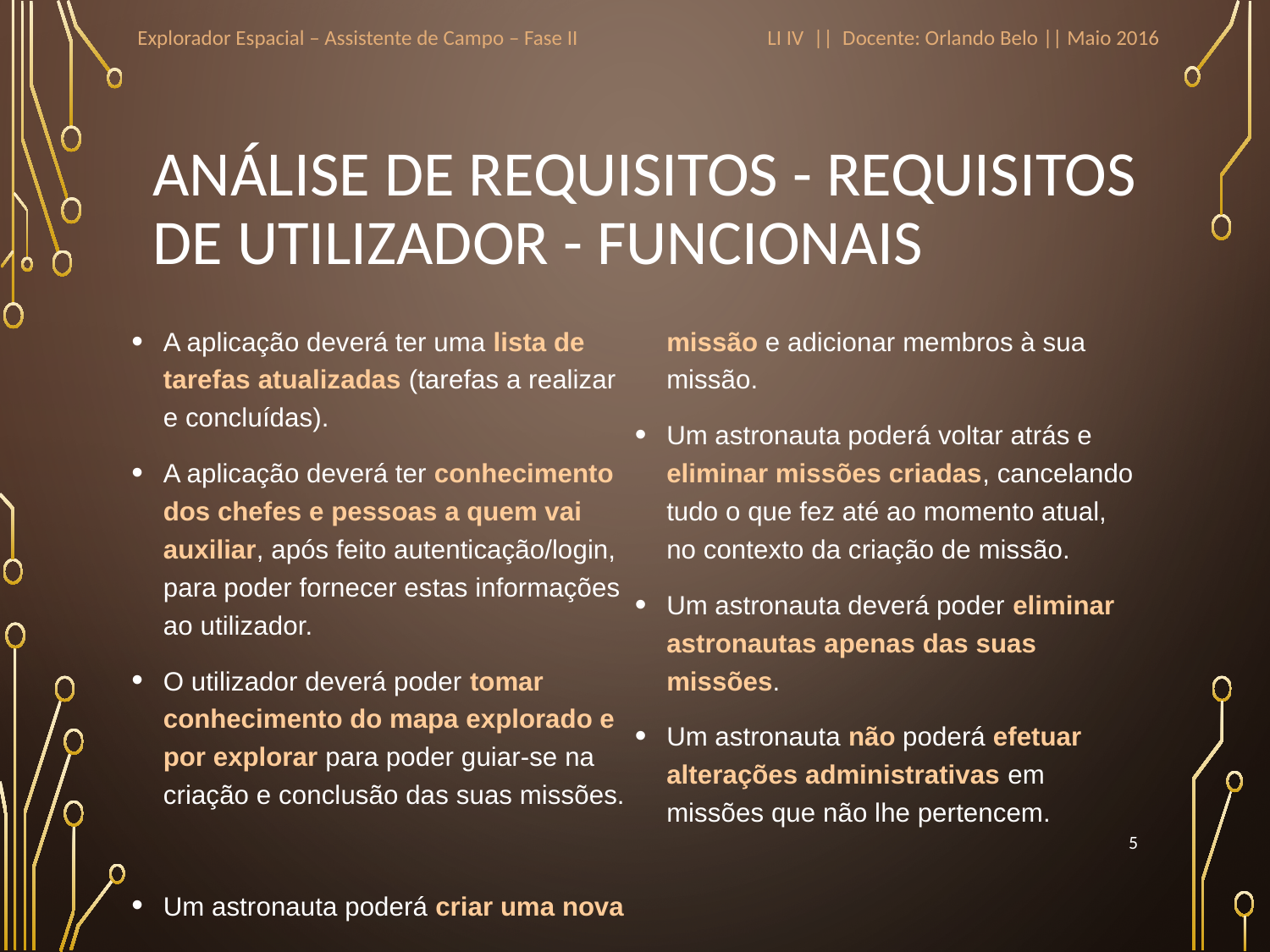

Explorador Espacial – Assistente de Campo – Fase II
LI IV  ||  Docente: Orlando Belo || Maio 2016
Análise de Requisitos - Requisitos de Utilizador - Funcionais
A aplicação deverá ter uma lista de  tarefas atualizadas (tarefas a realizar e concluídas).
A aplicação deverá ter conhecimento dos chefes e pessoas a quem vai auxiliar, após feito autenticação/login, para poder fornecer estas informações ao utilizador.
O utilizador deverá poder tomar conhecimento do mapa explorado e por explorar para poder guiar-se na criação e conclusão das suas missões.

Um astronauta poderá criar uma nova missão e adicionar membros à sua missão.
Um astronauta poderá voltar atrás e eliminar missões criadas, cancelando tudo o que fez até ao momento atual, no contexto da criação de missão.
Um astronauta deverá poder eliminar astronautas apenas das suas missões.
Um astronauta não poderá efetuar alterações administrativas em missões que não lhe pertencem.

5